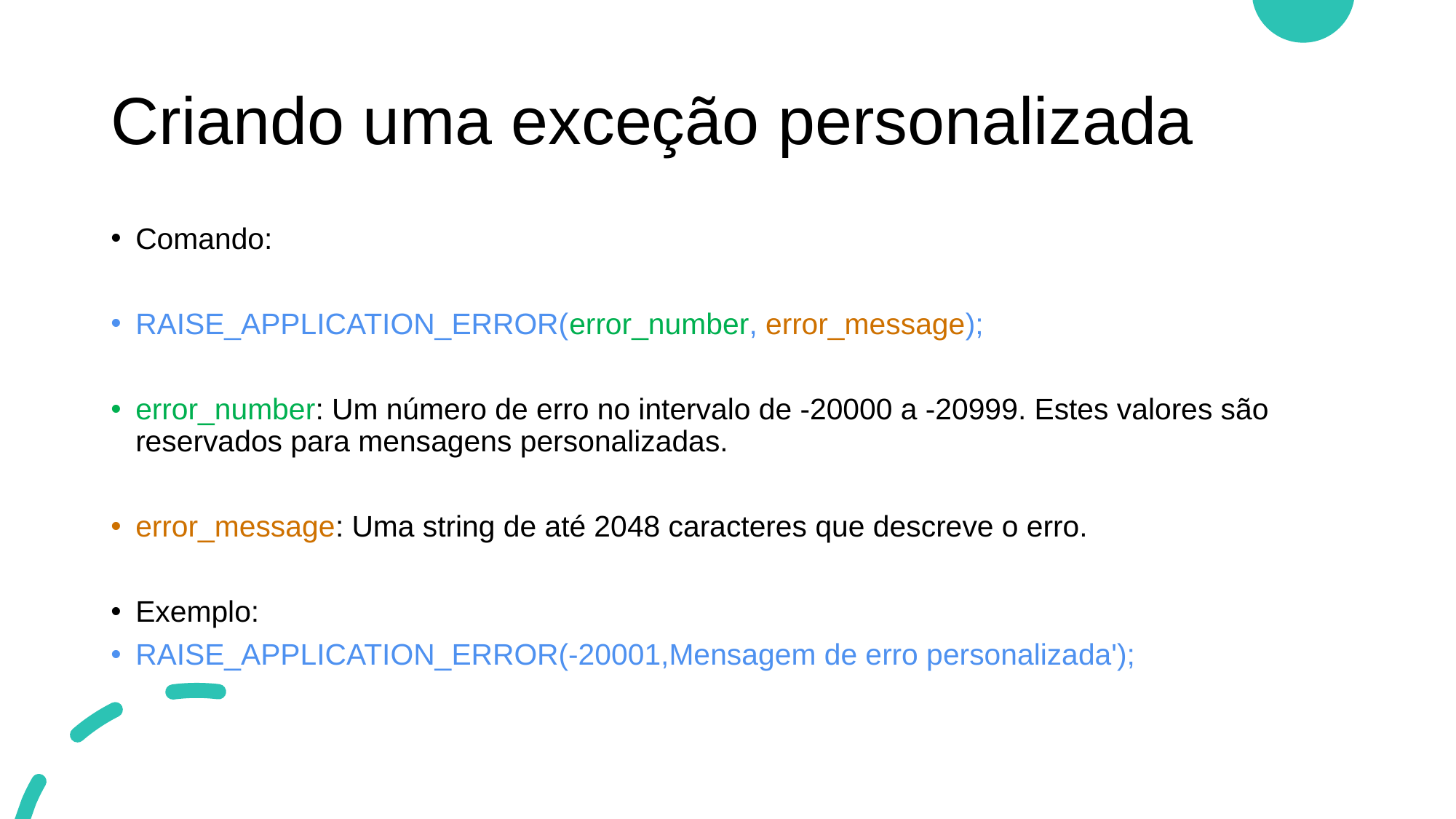

# Criando uma exceção personalizada
Comando:

RAISE_APPLICATION_ERROR(error_number, error_message);

error_number: Um número de erro no intervalo de -20000 a -20999. Estes valores são reservados para mensagens personalizadas.

error_message: Uma string de até 2048 caracteres que descreve o erro.

Exemplo:
RAISE_APPLICATION_ERROR(-20001,Mensagem de erro personalizada');